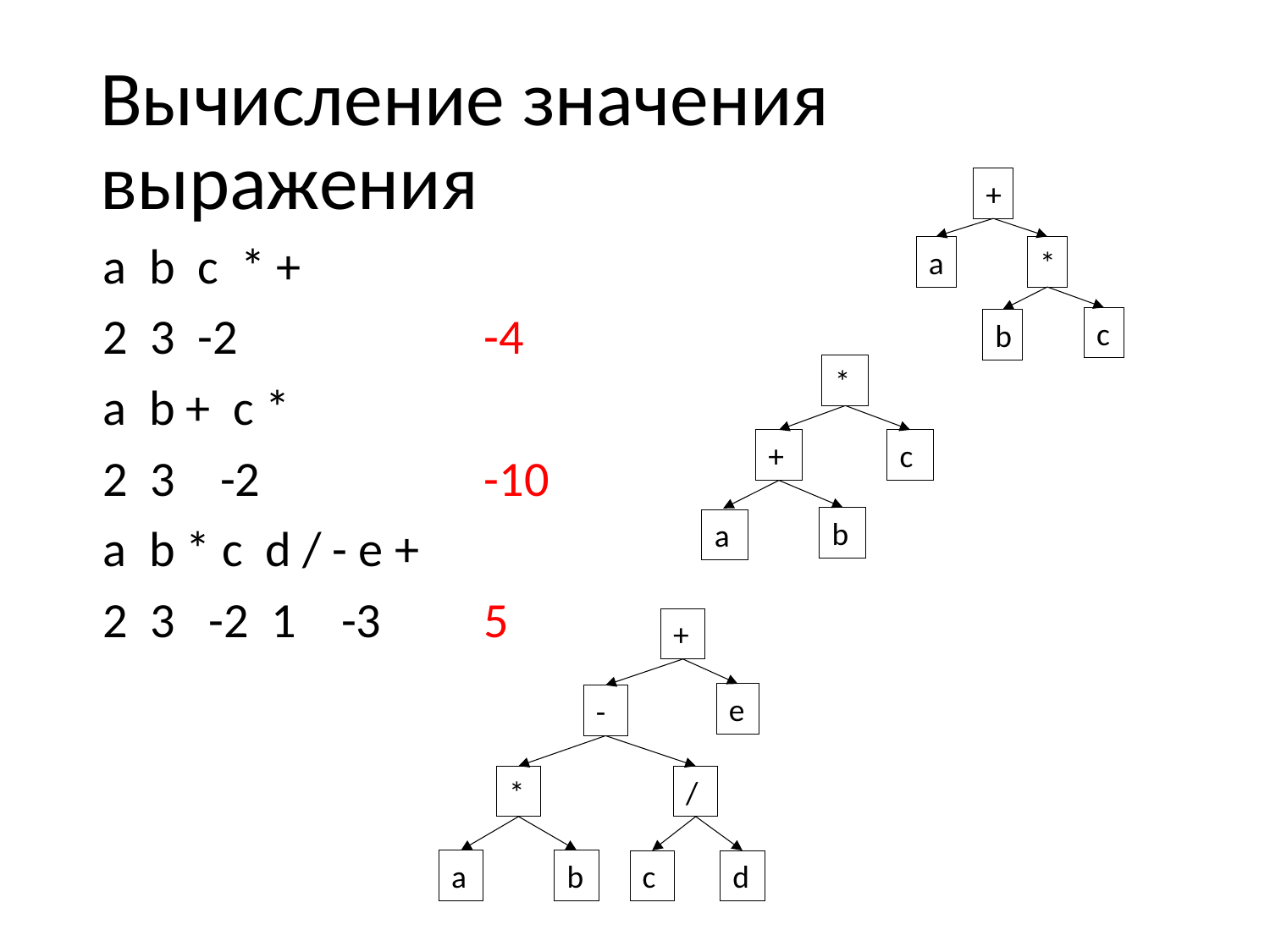

# Вычисление значения выражения
+
a
*
с
b
a  b  c  * +
2  3  -2	  	-4
a  b +  c *
2  3    -2	  	-10
a  b * c  d / - e +
2  3   -2  1    -3 	5

*
+
с
b
a
+
e
-
*
/
a
b
c
d